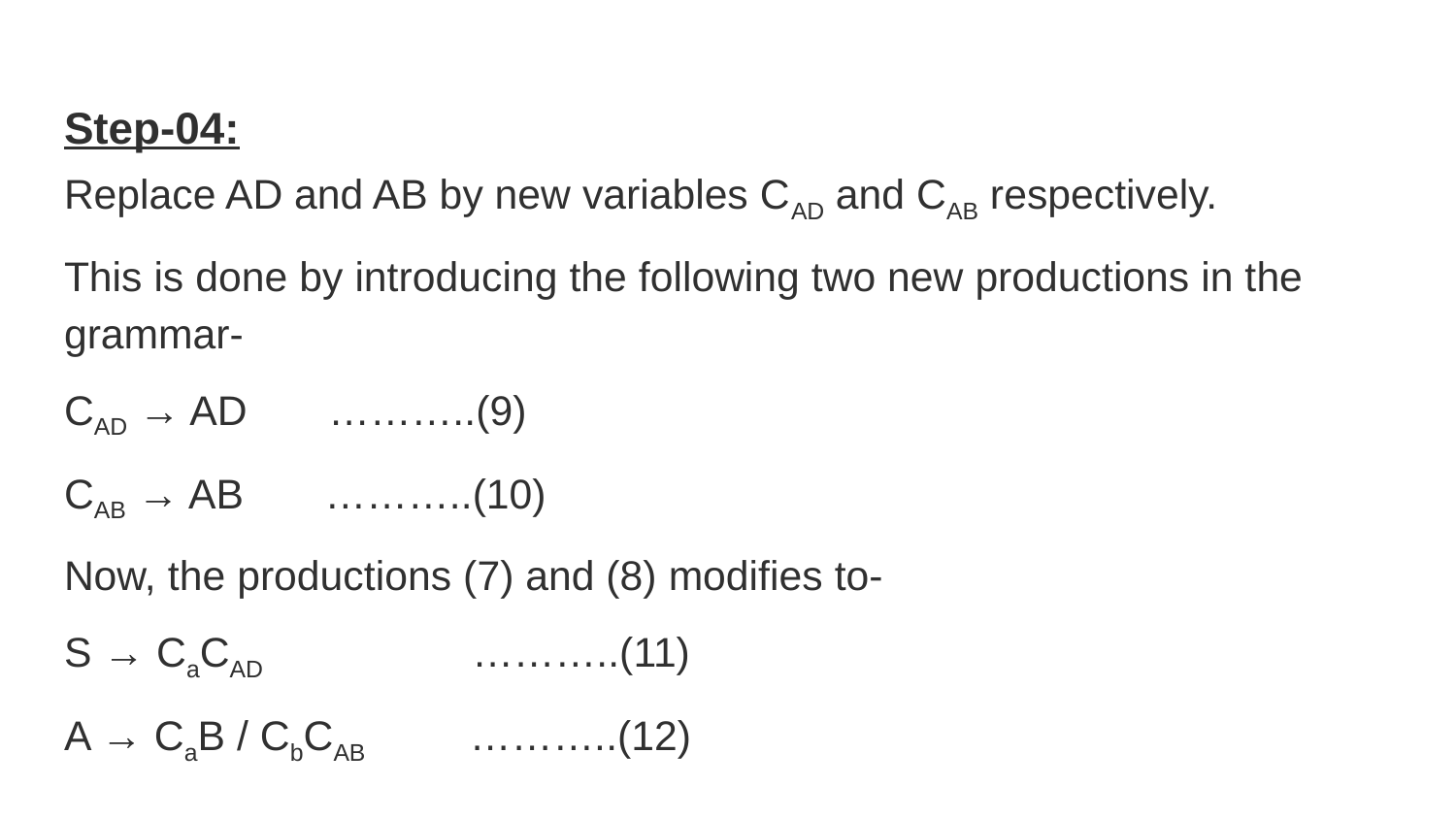

Step-04:
Replace AD and AB by new variables CAD and CAB respectively.
This is done by introducing the following two new productions in the grammar-
CAD → AD       ………..(9)
CAB → AB       ………..(10)
Now, the productions (7) and (8) modifies to-
S → CaCAD                  ………..(11)
A → CaB / CbCAB         ………..(12)